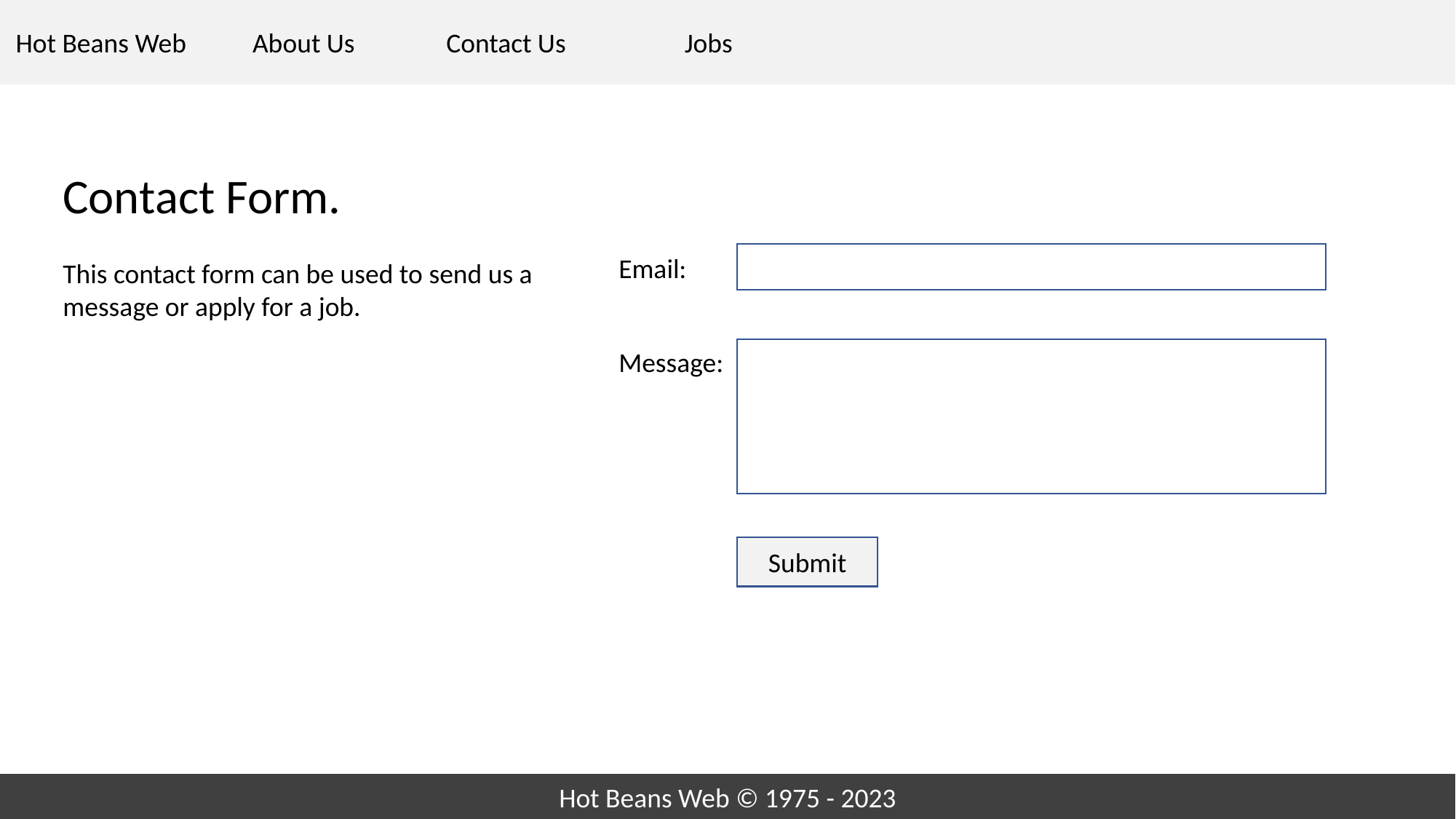

Hot Beans Web
About Us
Jobs
Contact Us
Contact Form.

This contact form can be used to send us a message or apply for a job.

Email:
Message:
Submit
Hot Beans Web © 1975 - 2023